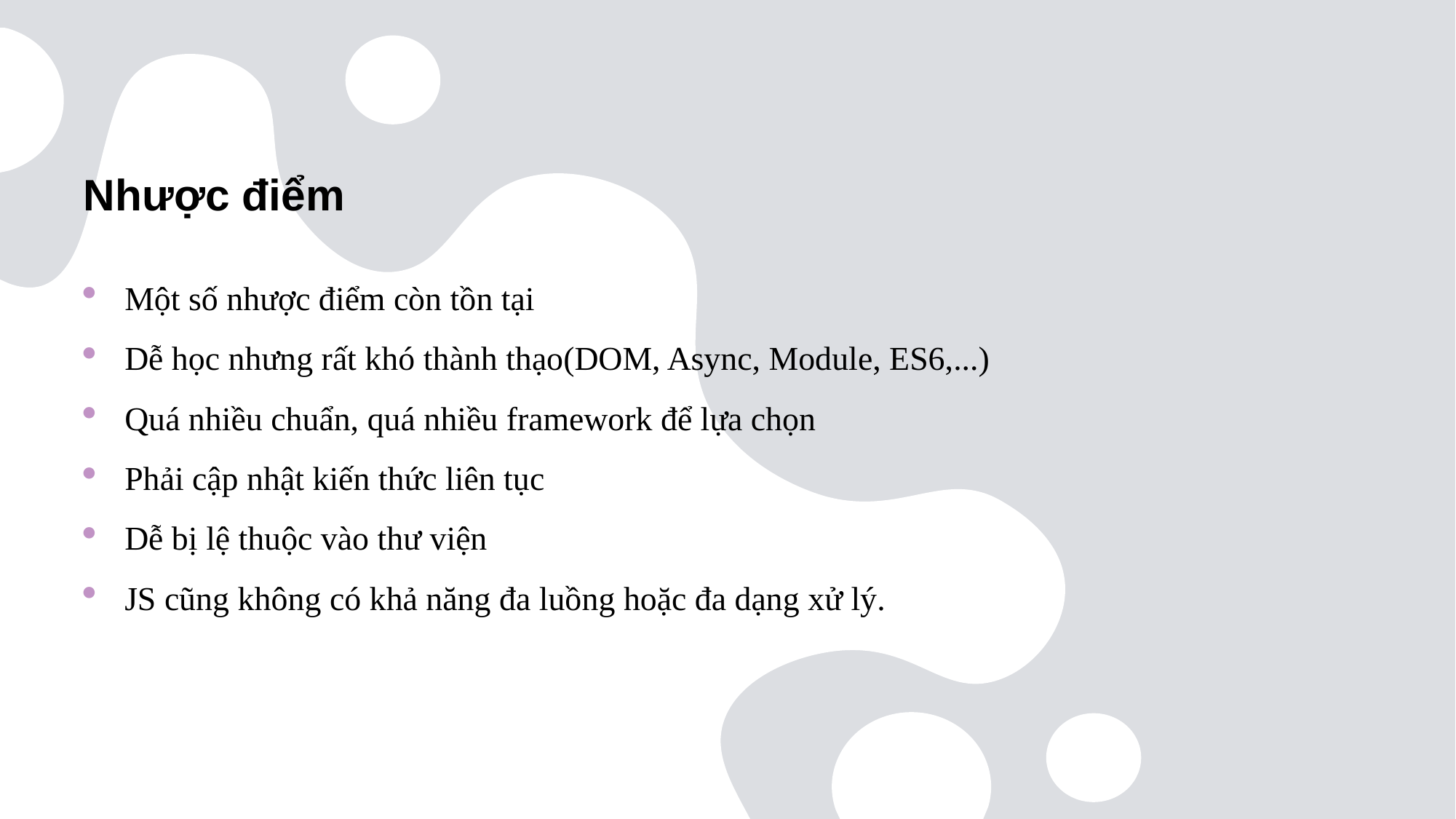

# Nhược điểm
Một số nhược điểm còn tồn tại
Dễ học nhưng rất khó thành thạo(DOM, Async, Module, ES6,...)
Quá nhiều chuẩn, quá nhiều framework để lựa chọn
Phải cập nhật kiến thức liên tục
Dễ bị lệ thuộc vào thư viện
JS cũng không có khả năng đa luồng hoặc đa dạng xử lý.